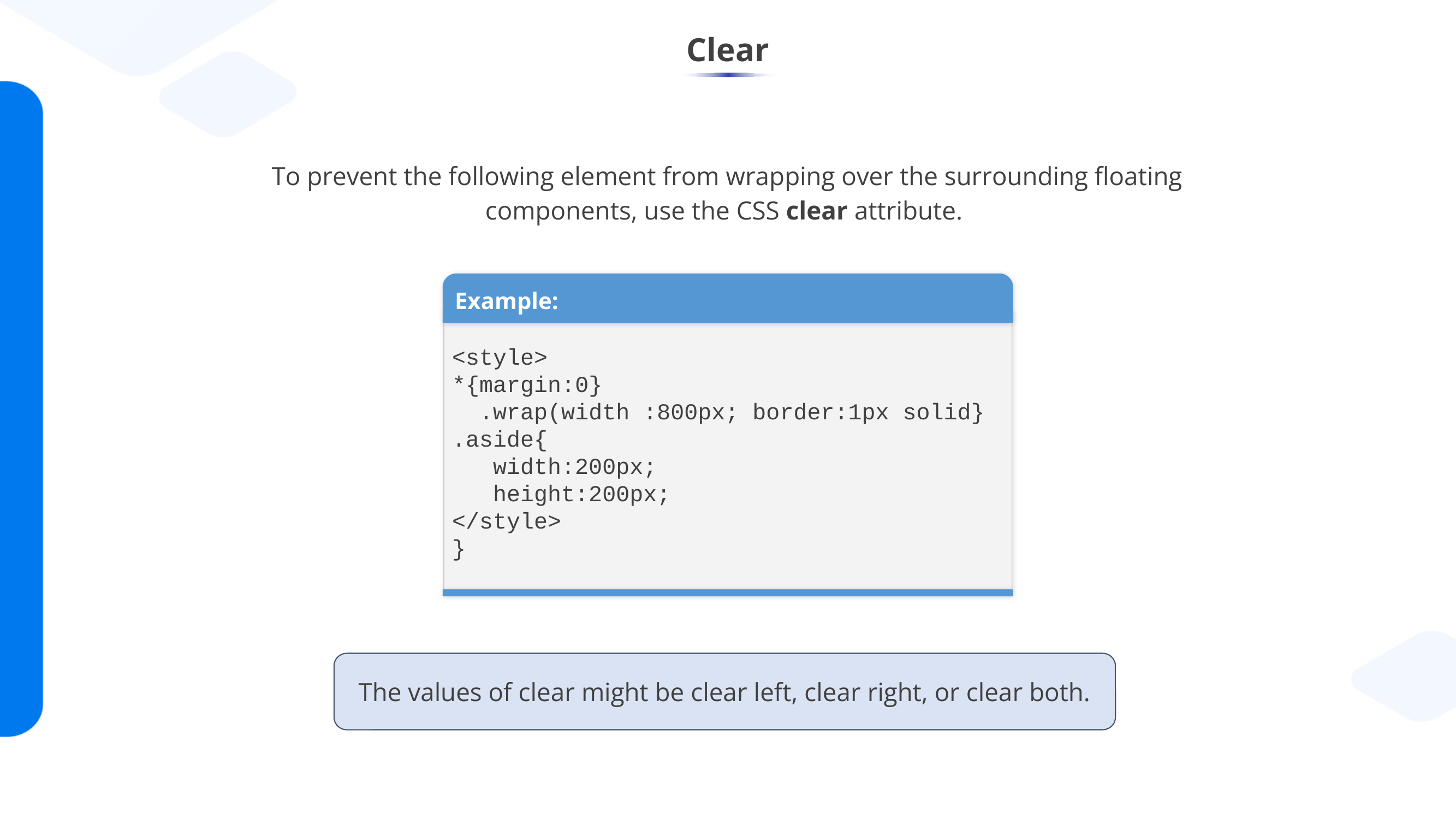

# Clear

To prevent the following element from wrapping over the surrounding floating components, use the CSS clear attribute.
Example:

<style>
*{margin:0}
  .wrap(width :800px; border:1px solid}
.aside{
   width:200px;
   height:200px;
</style>
}

The values of clear might be clear left, clear right, or clear both.